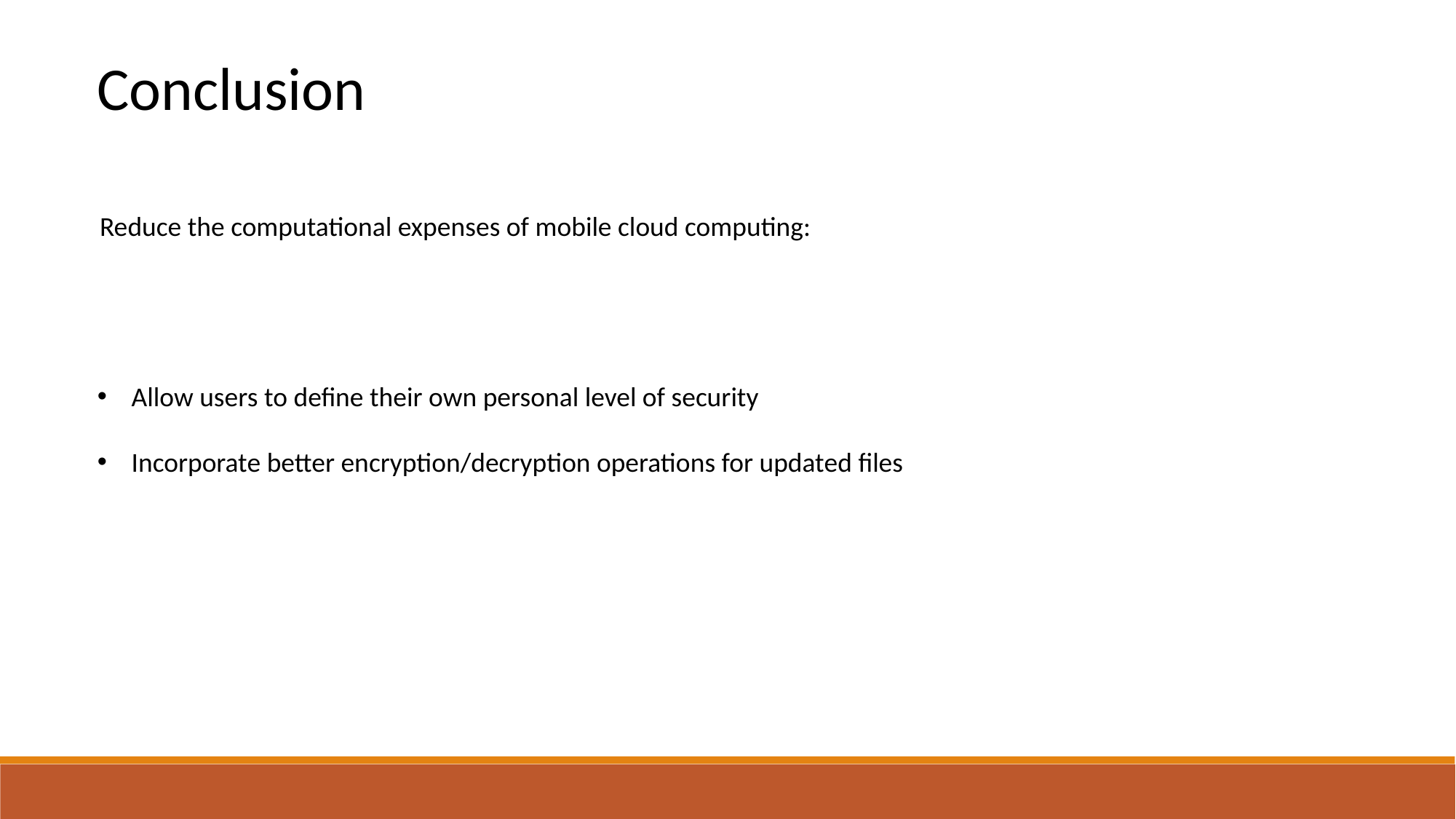

Conclusion
Reduce the computational expenses of mobile cloud computing:
Allow users to define their own personal level of security

Incorporate better encryption/decryption operations for updated files